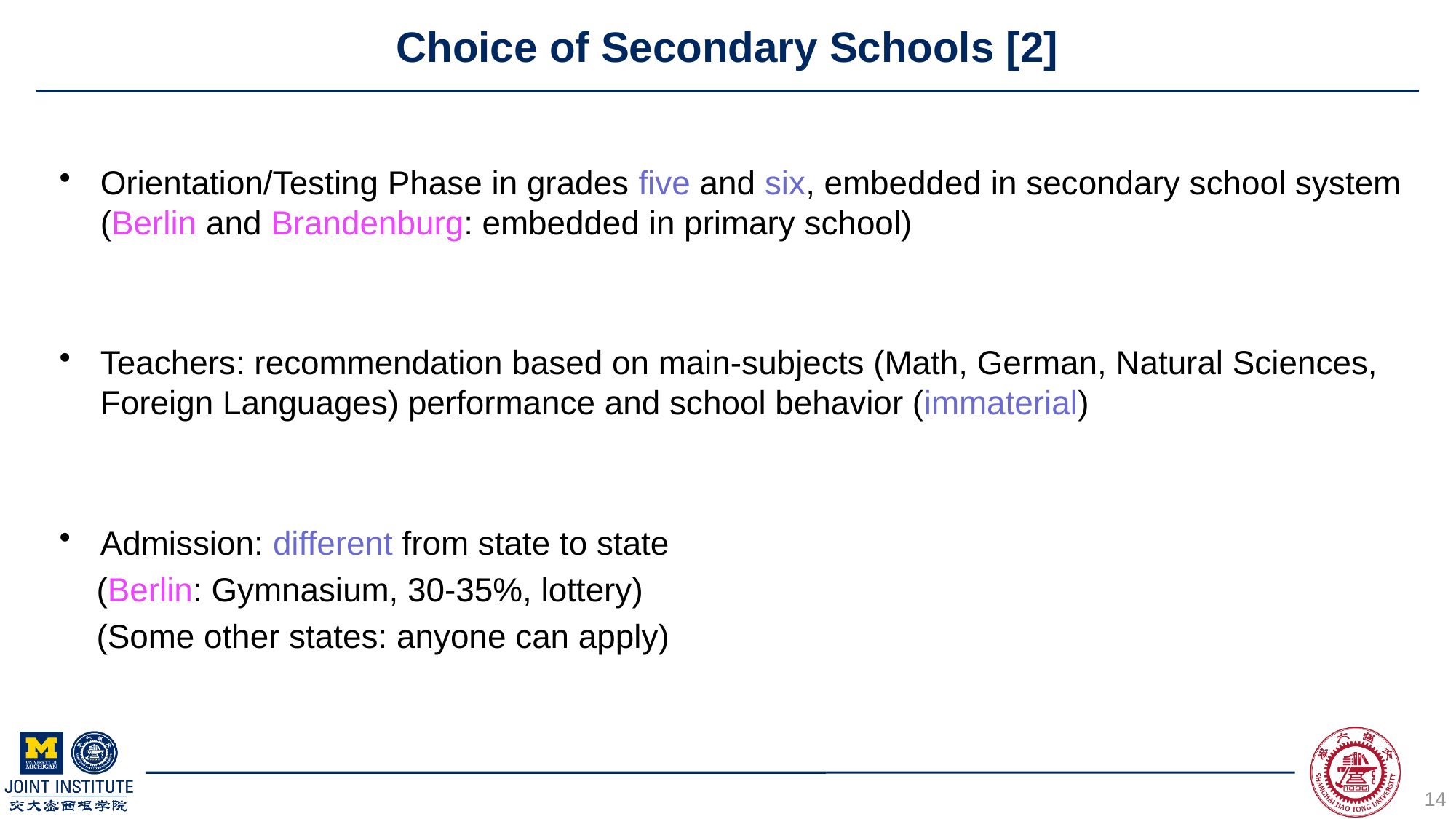

# Choice of Secondary Schools [2]

Orientation/Testing Phase in grades five and six, embedded in secondary school system (Berlin and Brandenburg: embedded in primary school)

Teachers: recommendation based on main-subjects (Math, German, Natural Sciences, Foreign Languages) performance and school behavior (immaterial)

Admission: different from state to state
    (Berlin: Gymnasium, 30-35%, lottery)
    (Some other states: anyone can apply)

14